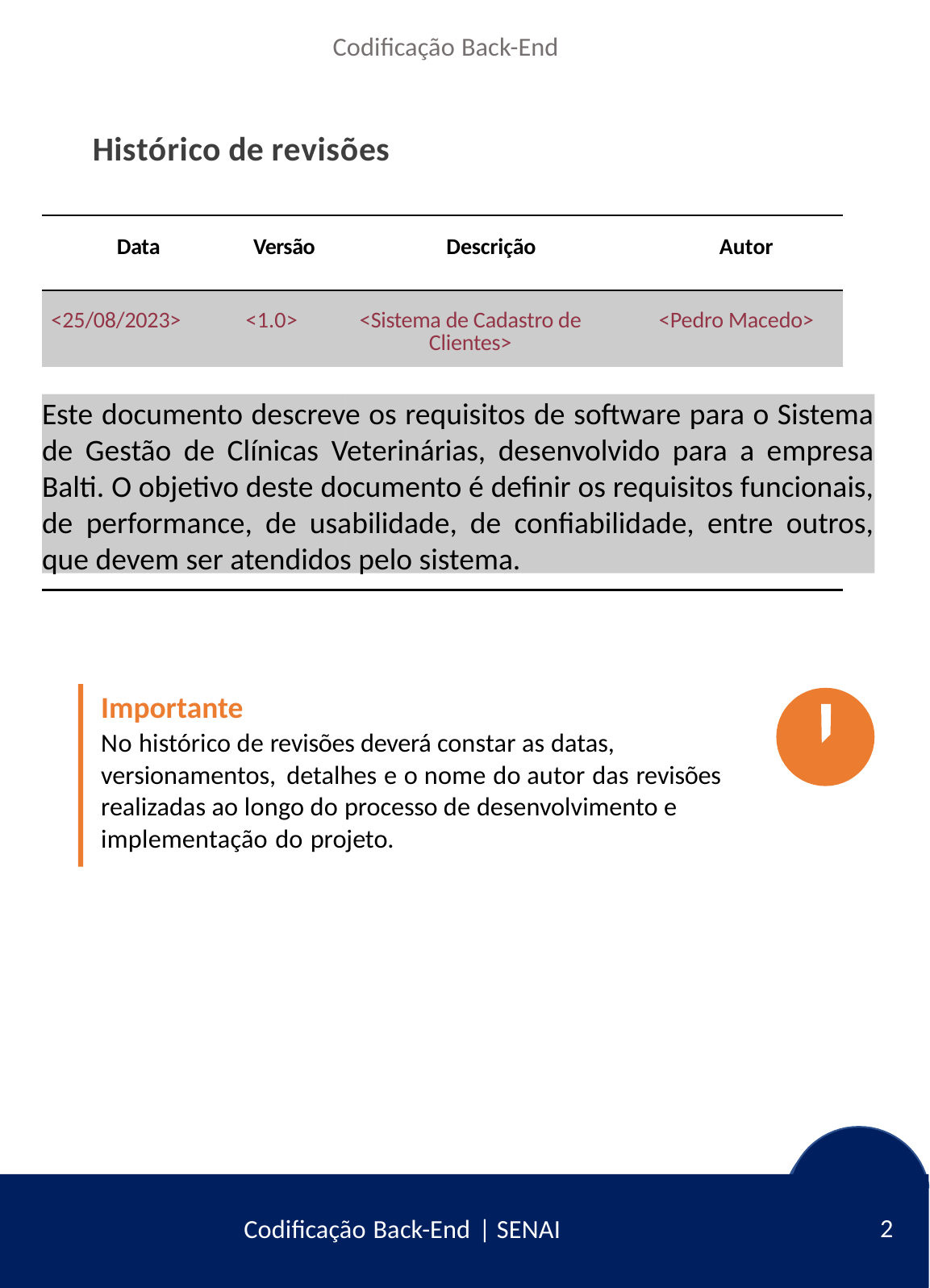

Codificação Back-End

Histórico de revisões
| Data | Versão | Descrição | Autor |
| --- | --- | --- | --- |
| <25/08/2023> | <1.0> | <Sistema de Cadastro de Clientes> | <Pedro Macedo> |
Este documento descreve os requisitos de software para o Sistema de Gestão de Clínicas Veterinárias, desenvolvido para a empresa Balti. O objetivo deste documento é definir os requisitos funcionais, de performance, de usabilidade, de confiabilidade, entre outros, que devem ser atendidos pelo sistema.

Importante
No histórico de revisões deverá constar as datas,  versionamentos, detalhes e o nome do autor das revisões  realizadas ao longo do processo de desenvolvimento e  implementação do projeto.

2
Codificação Back-End | SENAI